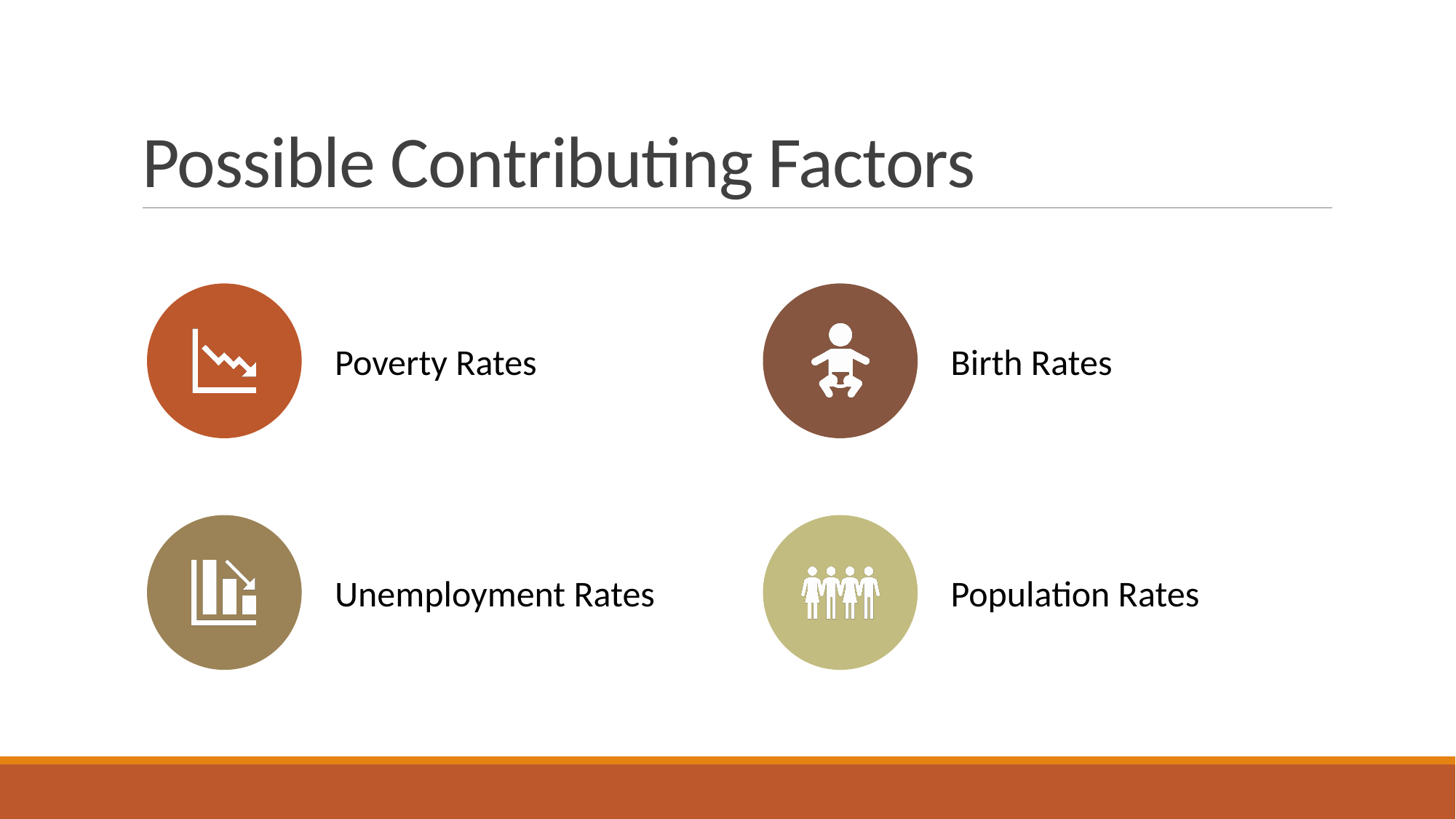

# Possible Contributing Factors
Poverty Rates
Birth Rates
Unemployment Rates
Population Rates